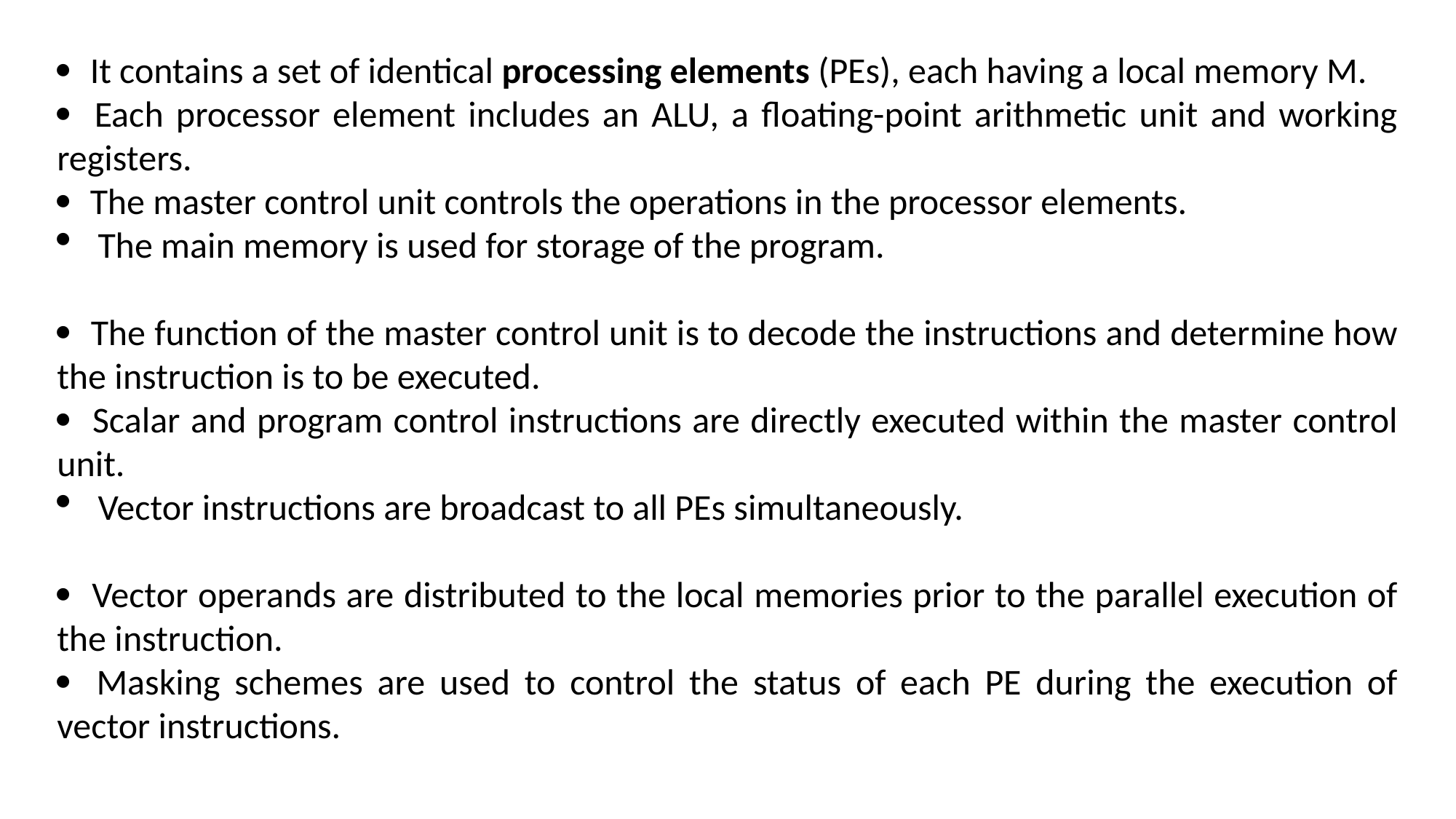

• It contains a set of identical processing elements (PEs), each having a local memory M.
• Each processor element includes an ALU, a floating-point arithmetic unit and working registers.
• The master control unit controls the operations in the processor elements.
The main memory is used for storage of the program.

• The function of the master control unit is to decode the instructions and determine how the instruction is to be executed.
• Scalar and program control instructions are directly executed within the master control unit.
Vector instructions are broadcast to all PEs simultaneously.

• Vector operands are distributed to the local memories prior to the parallel execution of the instruction.
• Masking schemes are used to control the status of each PE during the execution of vector instructions.